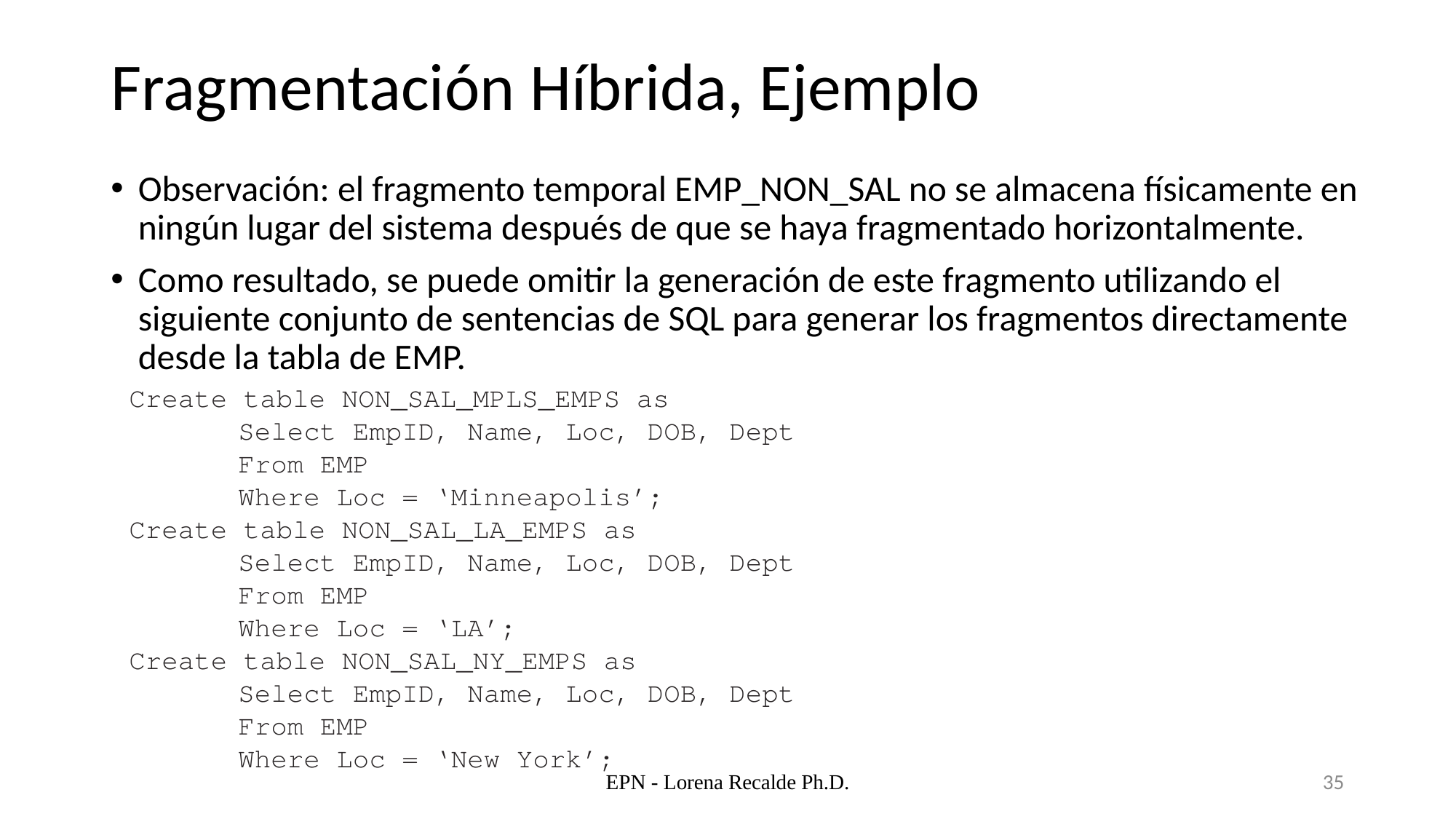

# Fragmentación Híbrida, Ejemplo
Observación: el fragmento temporal EMP_NON_SAL no se almacena físicamente en ningún lugar del sistema después de que se haya fragmentado horizontalmente.
Como resultado, se puede omitir la generación de este fragmento utilizando el siguiente conjunto de sentencias de SQL para generar los fragmentos directamente desde la tabla de EMP.
Create table NON_SAL_MPLS_EMPS as
	Select EmpID, Name, Loc, DOB, Dept
	From EMP
	Where Loc = ‘Minneapolis’;
Create table NON_SAL_LA_EMPS as
	Select EmpID, Name, Loc, DOB, Dept
	From EMP
	Where Loc = ‘LA’;
Create table NON_SAL_NY_EMPS as
	Select EmpID, Name, Loc, DOB, Dept
	From EMP
	Where Loc = ‘New York’;
EPN - Lorena Recalde Ph.D.
35